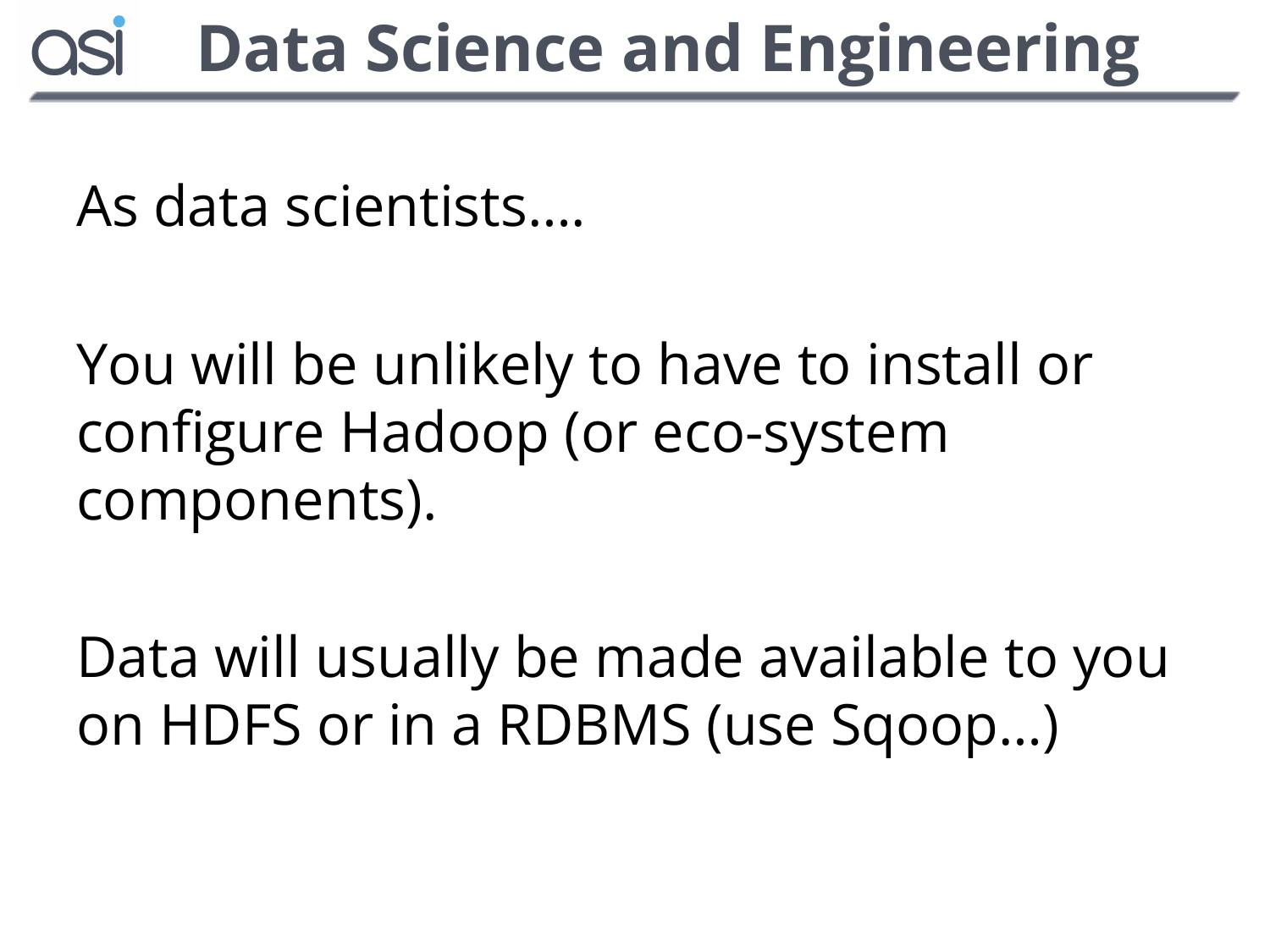

# Data Science and Engineering
As data scientists….

You will be unlikely to have to install or configure Hadoop (or eco-system components).

Data will usually be made available to you on HDFS or in a RDBMS (use Sqoop…)